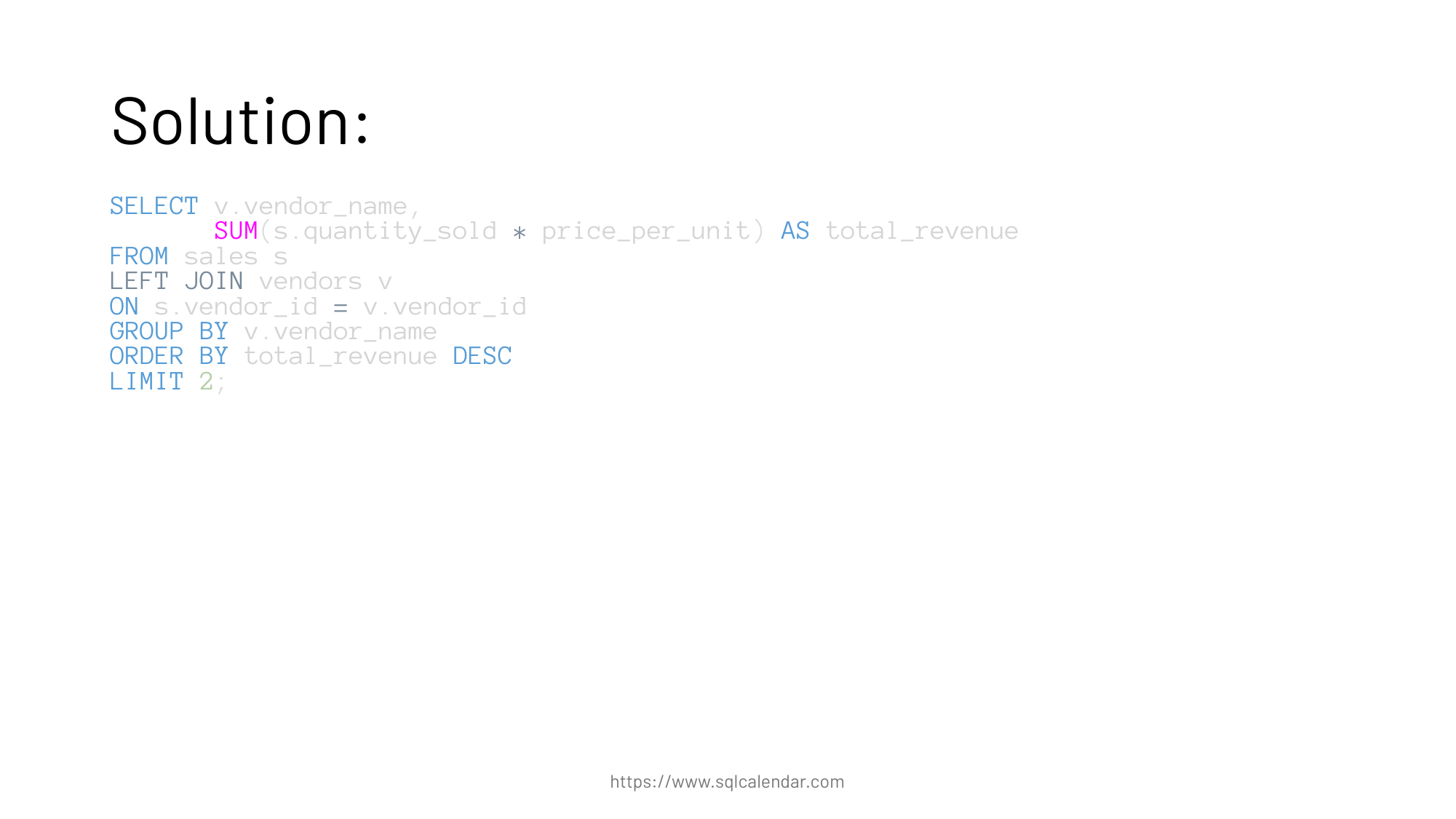

# Solution:
SELECT v.vendor_name,
       SUM(s.quantity_sold * price_per_unit) AS total_revenue
FROM sales s
LEFT JOIN vendors v
ON s.vendor_id = v.vendor_id
GROUP BY v.vendor_name
ORDER BY total_revenue DESC
LIMIT 2;
https://www.sqlcalendar.com